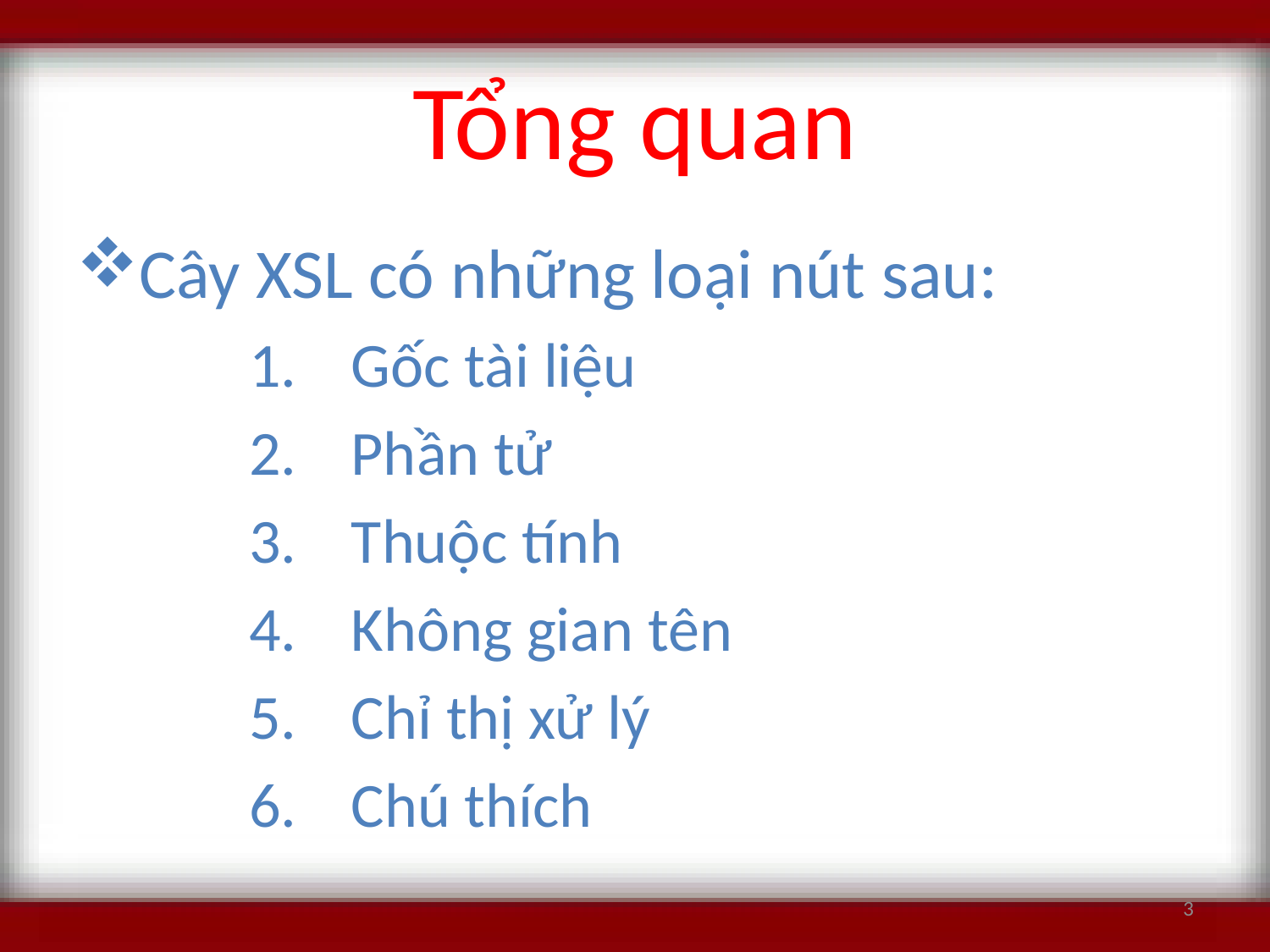

# Tổng quan
Cây XSL có những loại nút sau:
Gốc tài liệu
Phần tử
Thuộc tính
Không gian tên
Chỉ thị xử lý
Chú thích

3